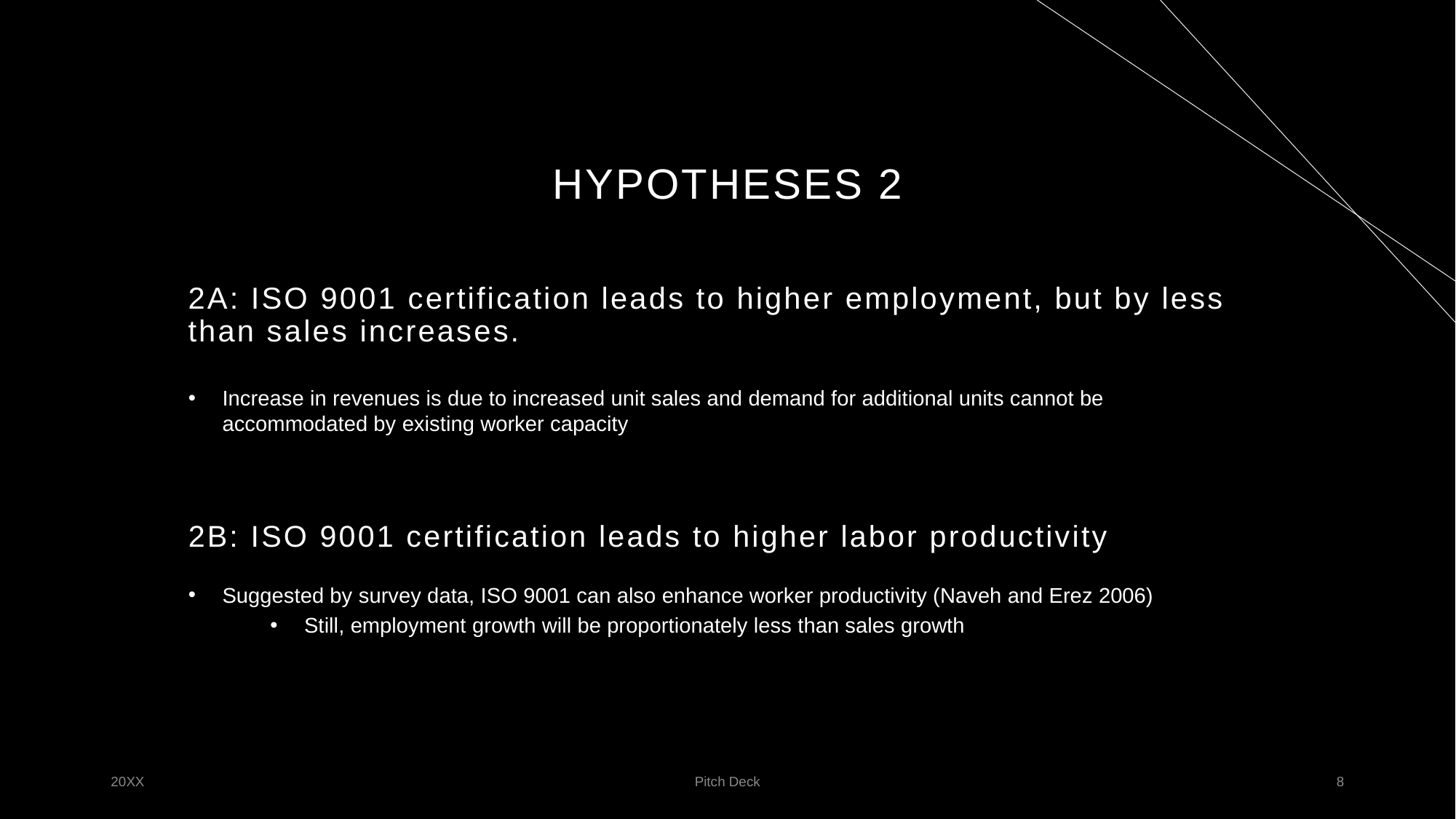

# Hypotheses 2
2A: ISO 9001 certification leads to higher employment, but by less than sales increases.

Increase in revenues is due to increased unit sales and demand for additional units cannot be accommodated by existing worker capacity
2B: ISO 9001 certification leads to higher labor productivity

Suggested by survey data, ISO 9001 can also enhance worker productivity (Naveh and Erez 2006)
Still, employment growth will be proportionately less than sales growth
20XX
Pitch Deck
8